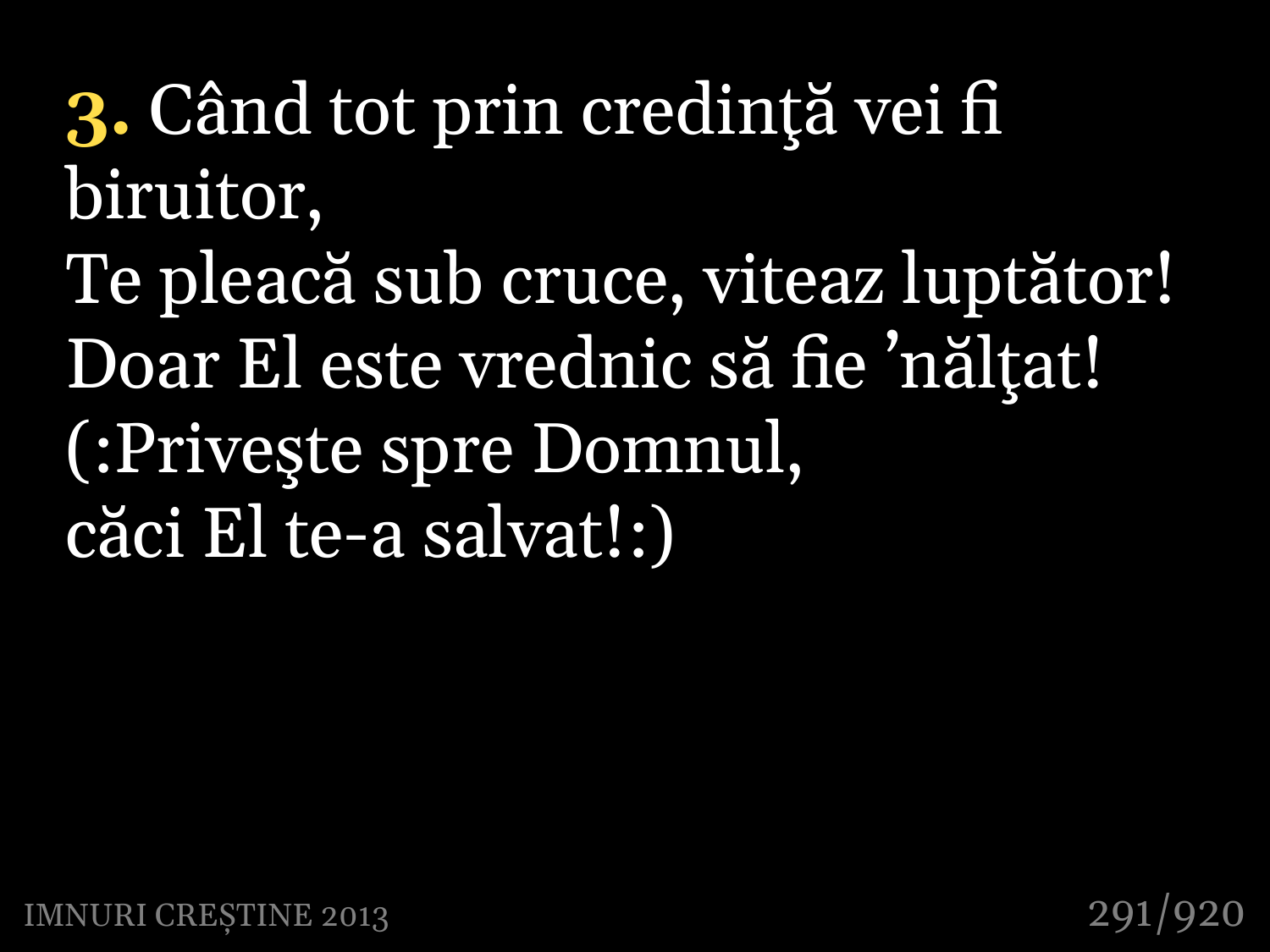

3. Când tot prin credinţă vei fi biruitor,
Te pleacă sub cruce, viteaz luptător!
Doar El este vrednic să fie ’nălţat!
(:Priveşte spre Domnul,
căci El te-a salvat!:)
291/920
IMNURI CREȘTINE 2013